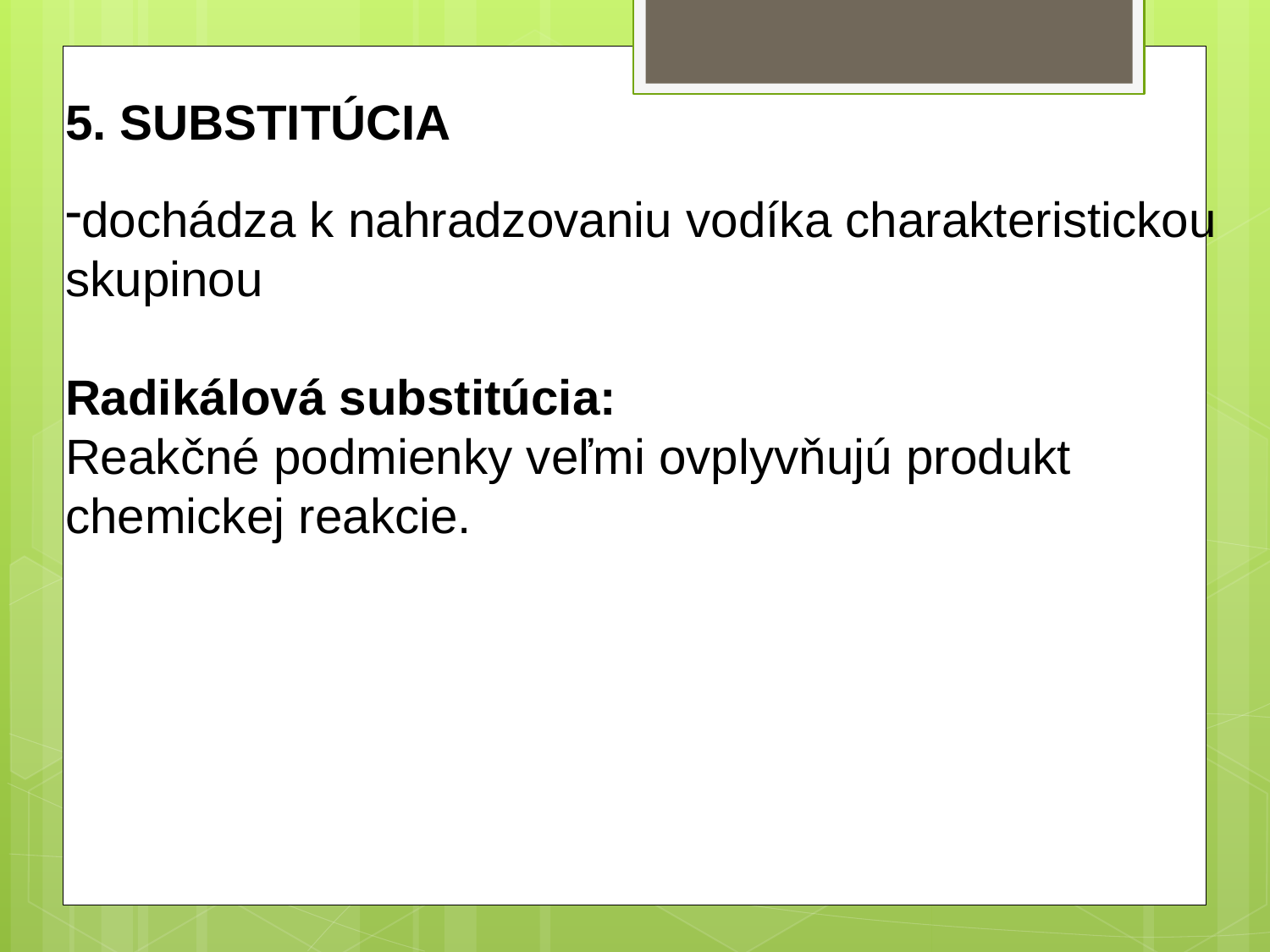

5. SUBSTITÚCIA

dochádza k nahradzovaniu vodíka charakteristickou skupinou

Radikálová substitúcia:
Reakčné podmienky veľmi ovplyvňujú produkt chemickej reakcie.